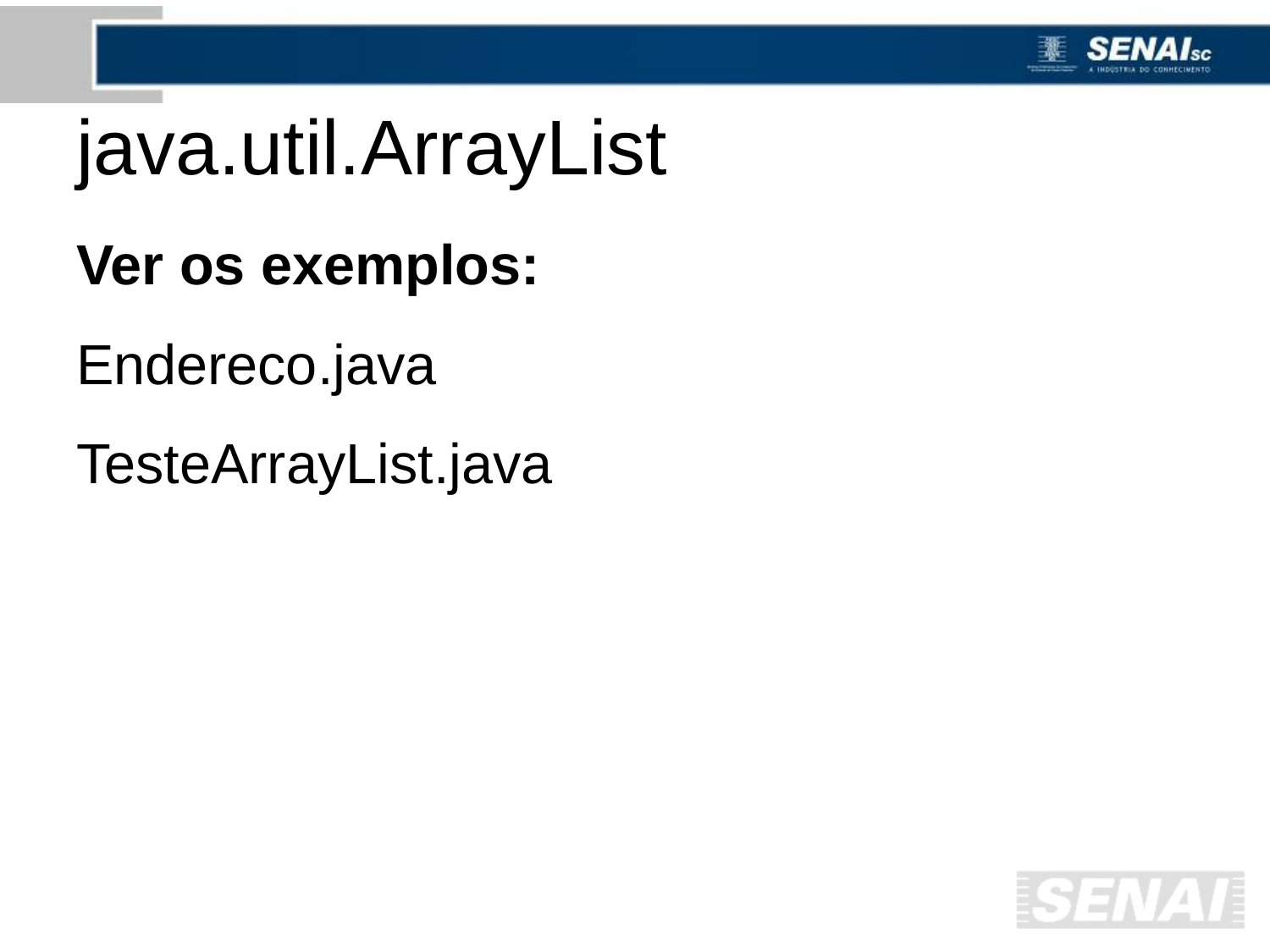

# java.util.ArrayList
Ver os exemplos:
Endereco.java
TesteArrayList.java